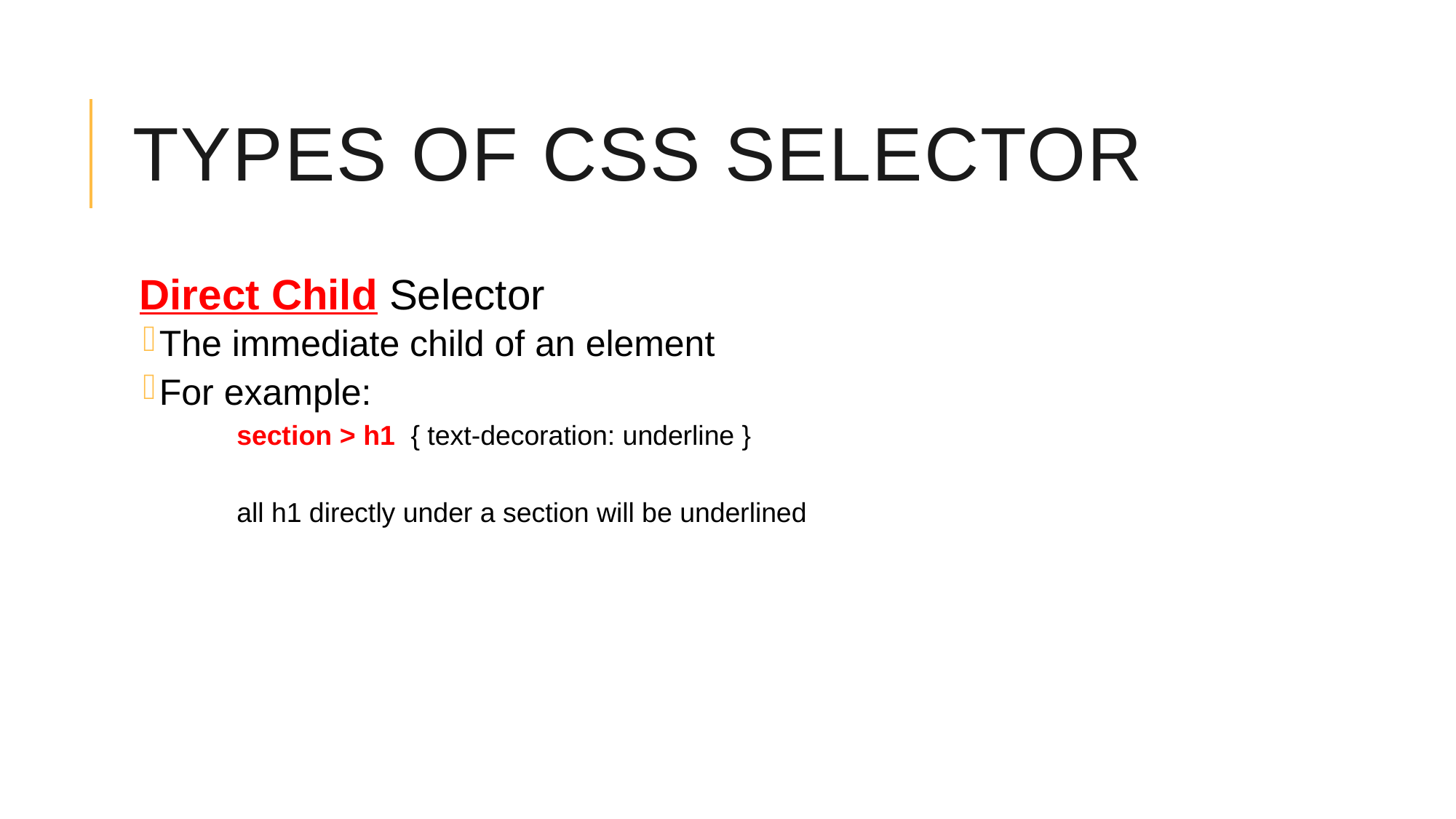

# Types of CSS Selector
Direct Child Selector
The immediate child of an element
For example:
section > h1  { text-decoration: underline }

all h1 directly under a section will be underlined